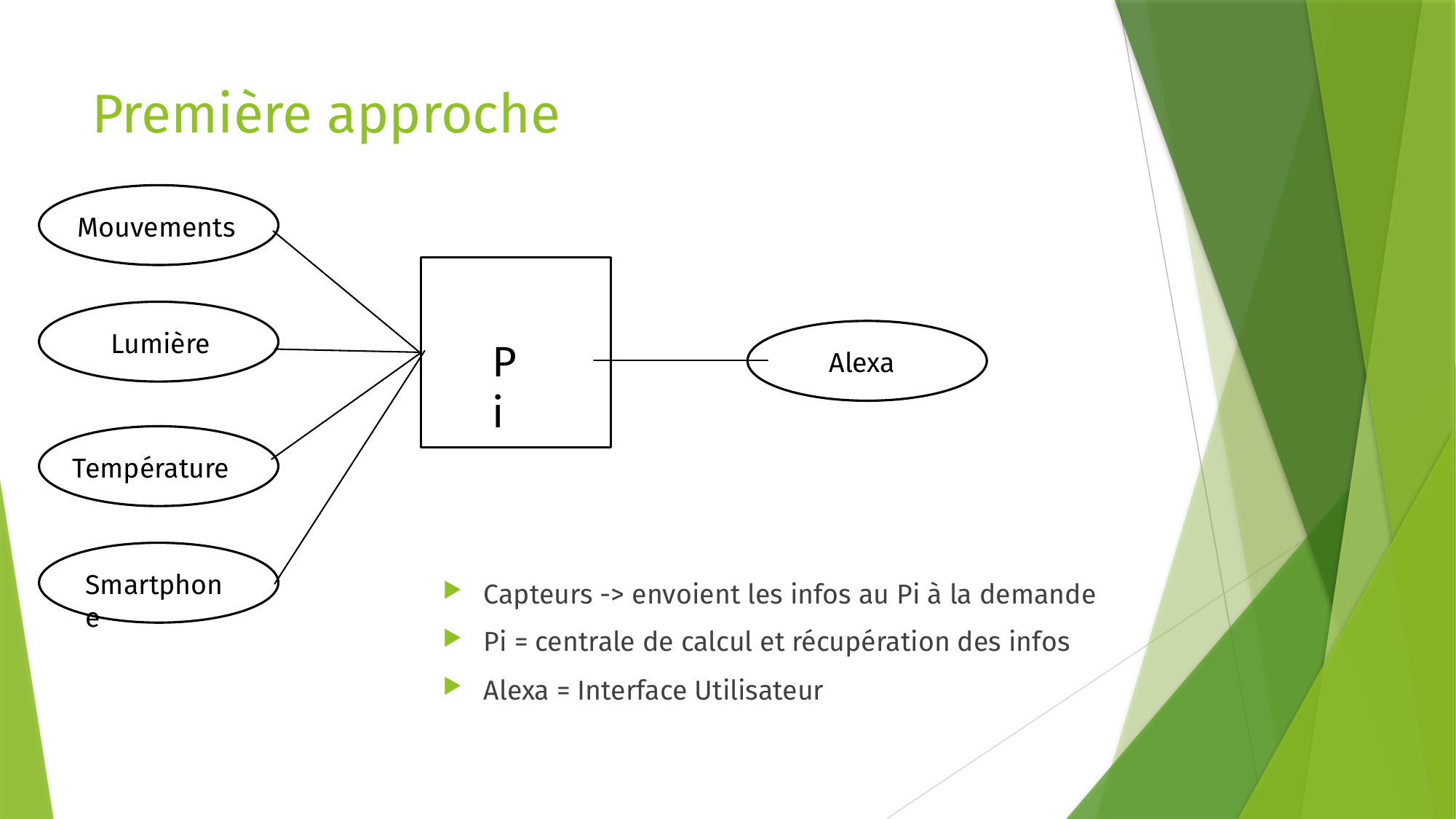

# Première approche

Mouvements

Lumière

Pi
Alexa

Température

Smartphone
Capteurs -> envoient les infos au Pi à la demande
Pi = centrale de calcul et récupération des infos
Alexa = Interface Utilisateur